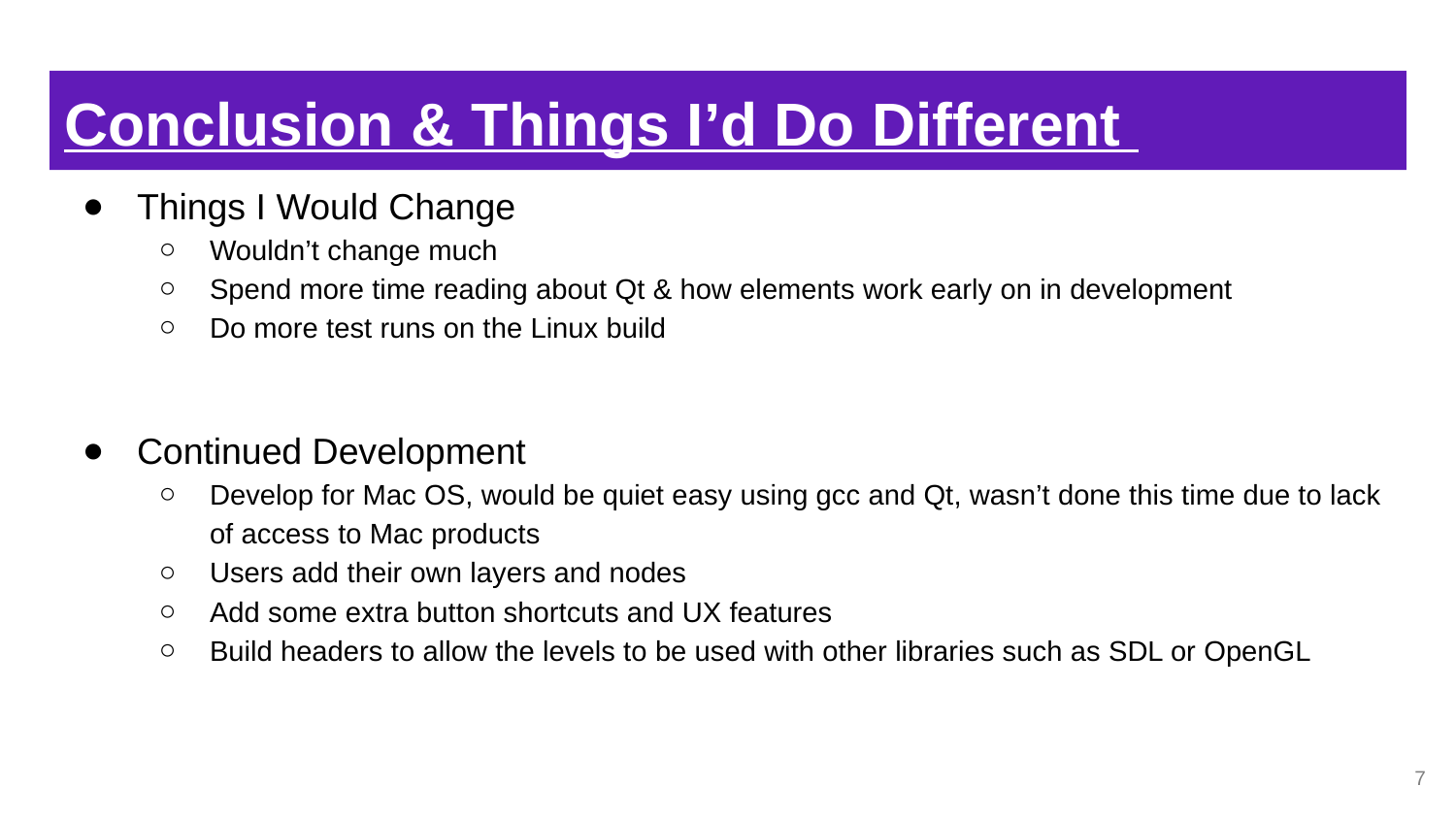

# Conclusion & Things I’d Do Different
Things I Would Change
Wouldn’t change much
Spend more time reading about Qt & how elements work early on in development
Do more test runs on the Linux build

Continued Development
Develop for Mac OS, would be quiet easy using gcc and Qt, wasn’t done this time due to lack of access to Mac products
Users add their own layers and nodes
Add some extra button shortcuts and UX features
Build headers to allow the levels to be used with other libraries such as SDL or OpenGL

7